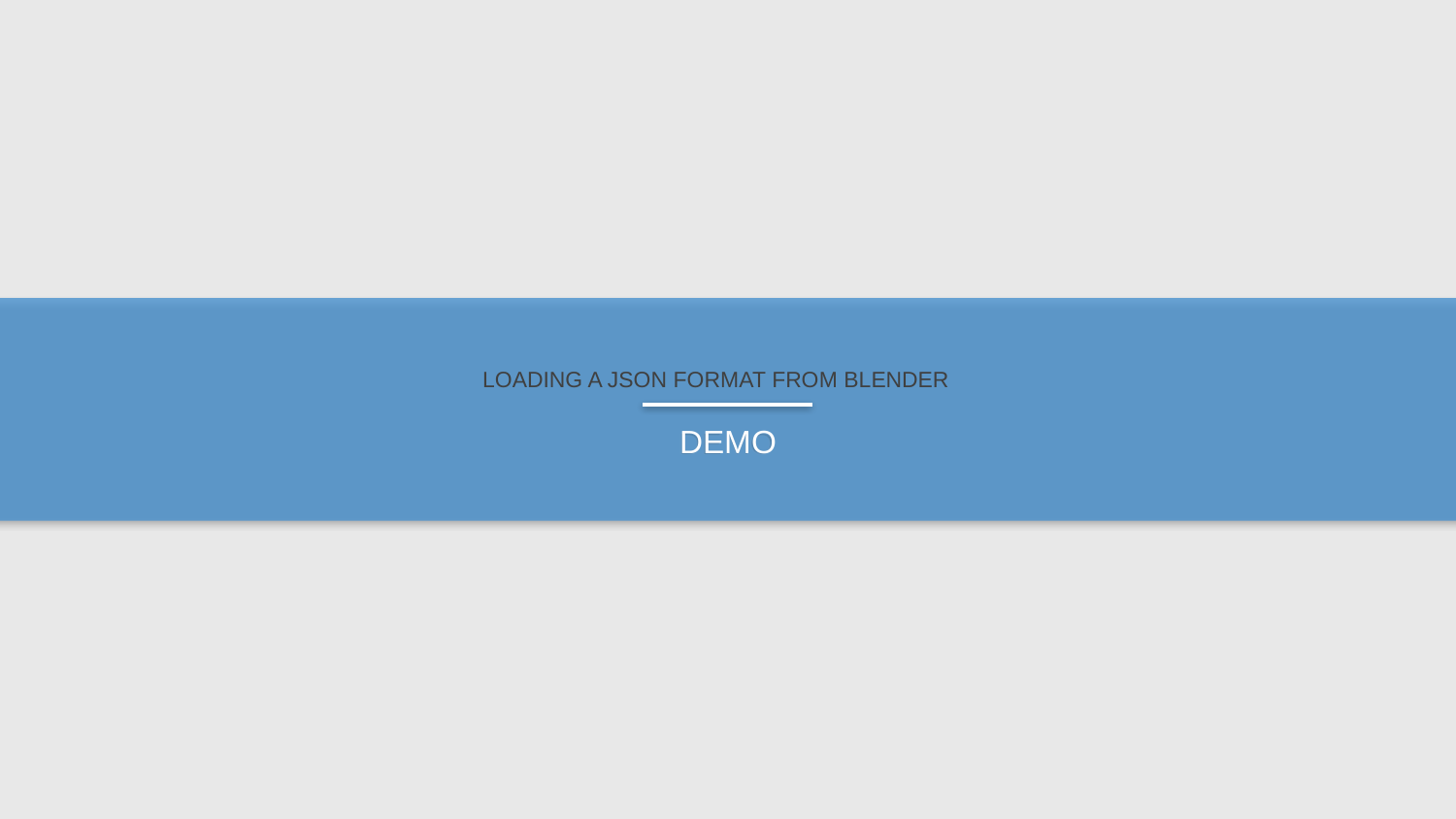

LOADING A JSON FORMAT FROM BLENDER
DEMO